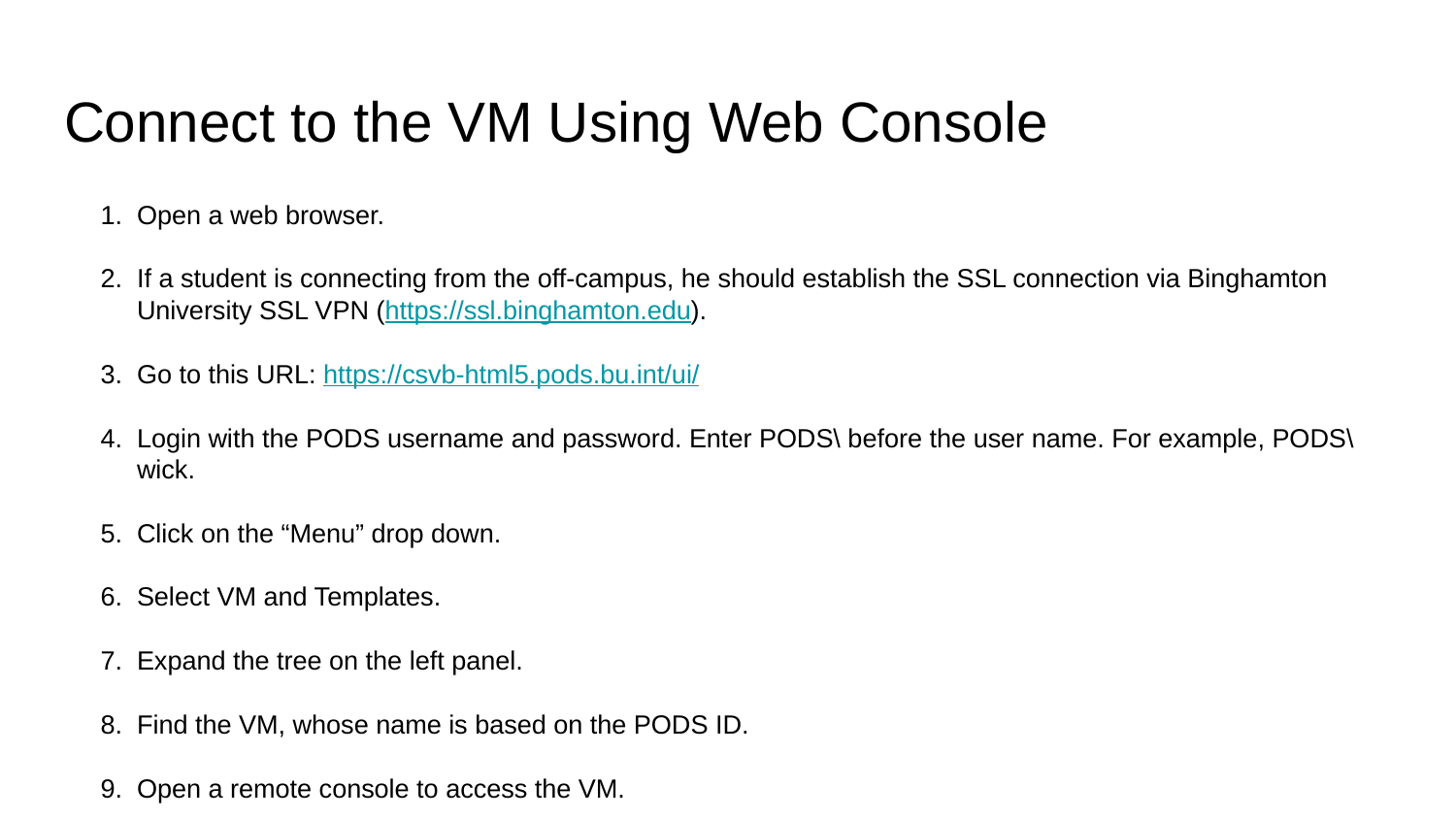

# Connect to the VM Using Web Console
Open a web browser.
If a student is connecting from the off-campus, he should establish the SSL connection via Binghamton University SSL VPN (https://ssl.binghamton.edu).
Go to this URL: https://csvb-html5.pods.bu.int/ui/
Login with the PODS username and password. Enter PODS\ before the user name. For example, PODS\wick.
Click on the “Menu” drop down.
Select VM and Templates.
Expand the tree on the left panel.
Find the VM, whose name is based on the PODS ID.
Open a remote console to access the VM.